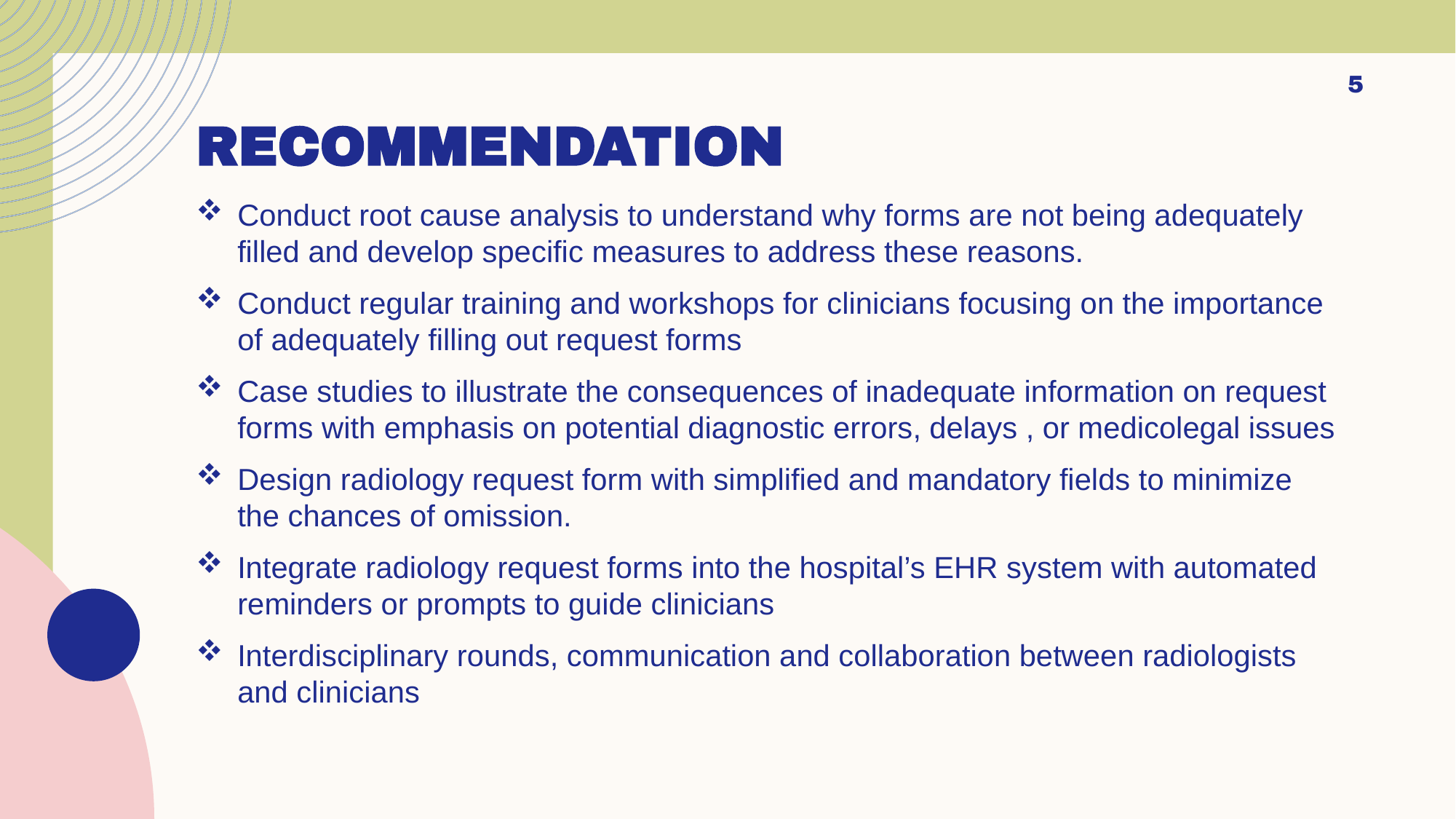

5
# Recommendation
Conduct root cause analysis to understand why forms are not being adequately filled and develop specific measures to address these reasons.
Conduct regular training and workshops for clinicians focusing on the importance of adequately filling out request forms
Case studies to illustrate the consequences of inadequate information on request forms with emphasis on potential diagnostic errors, delays , or medicolegal issues
Design radiology request form with simplified and mandatory fields to minimize the chances of omission.
Integrate radiology request forms into the hospital’s EHR system with automated reminders or prompts to guide clinicians
Interdisciplinary rounds, communication and collaboration between radiologists and clinicians